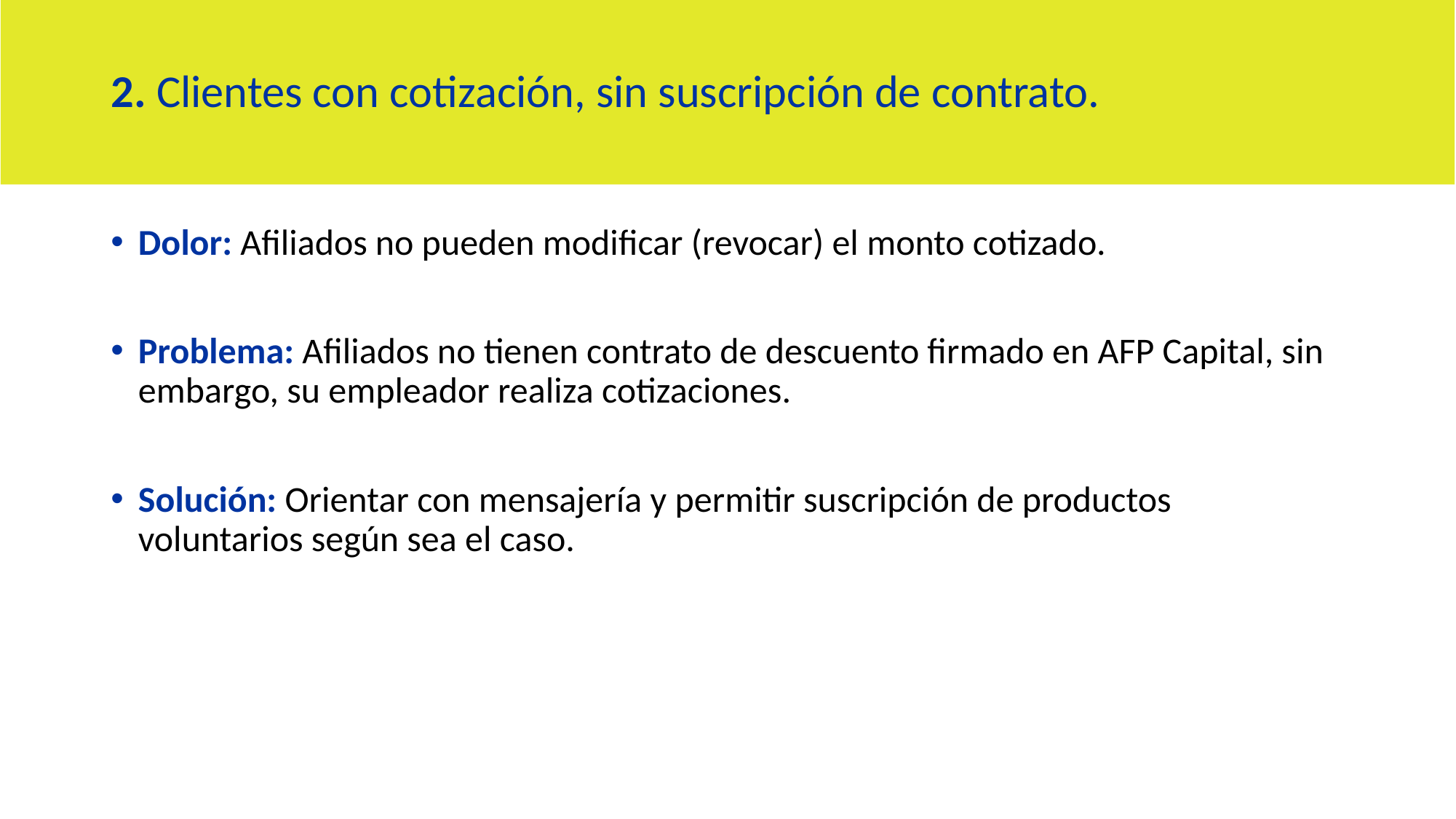

# 2. Clientes con cotización, sin suscripción de contrato.
Dolor: Afiliados no pueden modificar (revocar) el monto cotizado.

Problema: Afiliados no tienen contrato de descuento firmado en AFP Capital, sin embargo, su empleador realiza cotizaciones.

Solución: Orientar con mensajería y permitir suscripción de productos voluntarios según sea el caso.